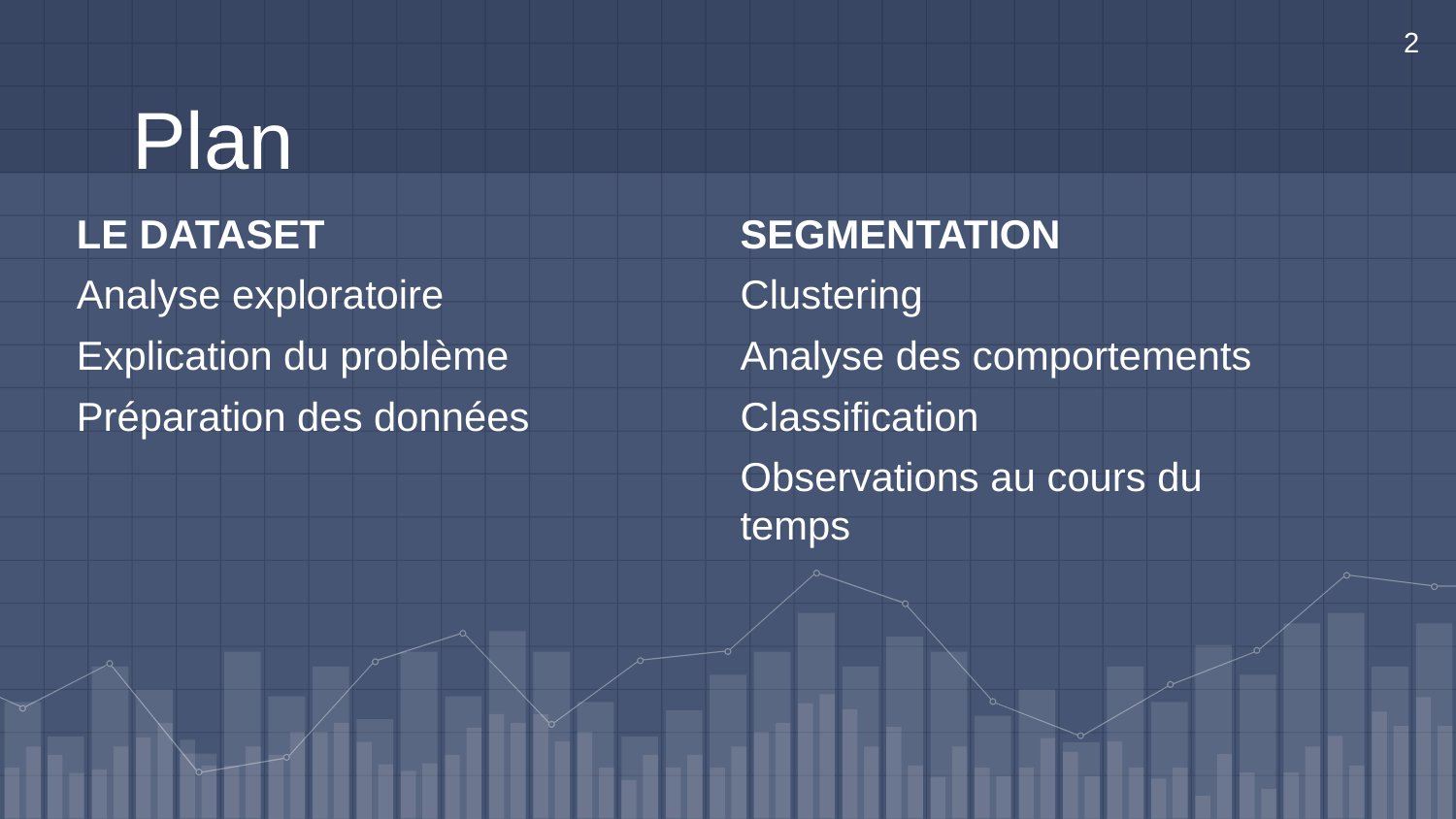

2
# Plan
LE DATASET
Analyse exploratoire
Explication du problème
Préparation des données
SEGMENTATION
Clustering
Analyse des comportements
Classification
Observations au cours du temps